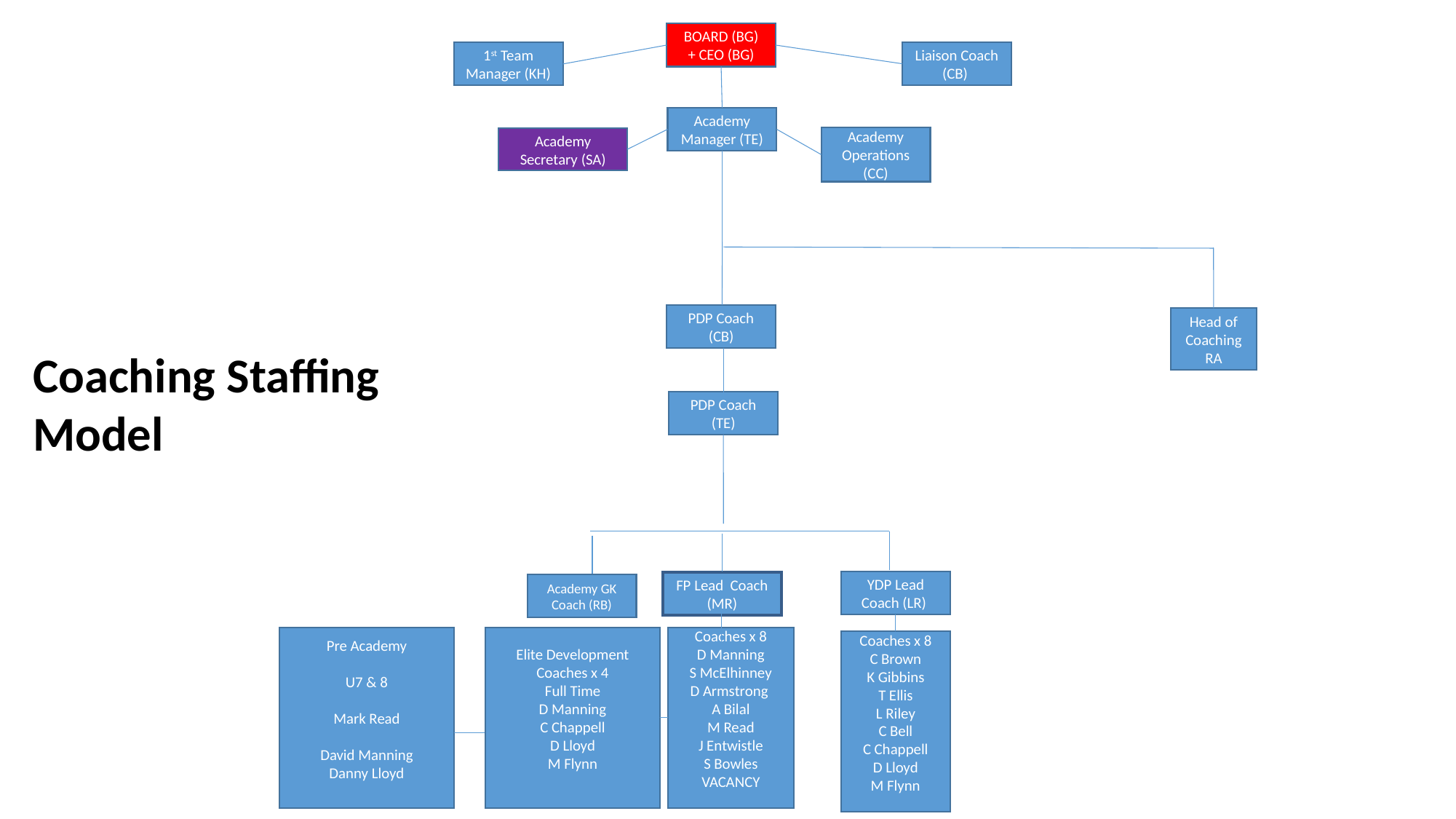

BOARD (BG)
+ CEO (BG)
Liaison Coach
(CB)
1st Team
Manager (KH)
Academy
Manager (TE)
Academy Operations
(CC)
Academy
Secretary (SA)
PDP Coach (CB)
Head of Coaching
RA
Coaching Staffing Model
PDP Coach (TE)
YDP Lead Coach (LR)
FP Lead  Coach (MR)
Academy GK Coach (RB)

Pre Academy

U7 & 8

Mark Read

David Manning
Danny Lloyd

Elite Development Coaches x 4
Full Time
D Manning
C Chappell
D Lloyd
M Flynn

Coaches x 8
D Manning
S McElhinney
D Armstrong
A Bilal
M Read
J Entwistle
S Bowles
VACANCY

Coaches x 8
C Brown
K Gibbins
T Ellis
L Riley
C Bell
C Chappell
D Lloyd
M Flynn